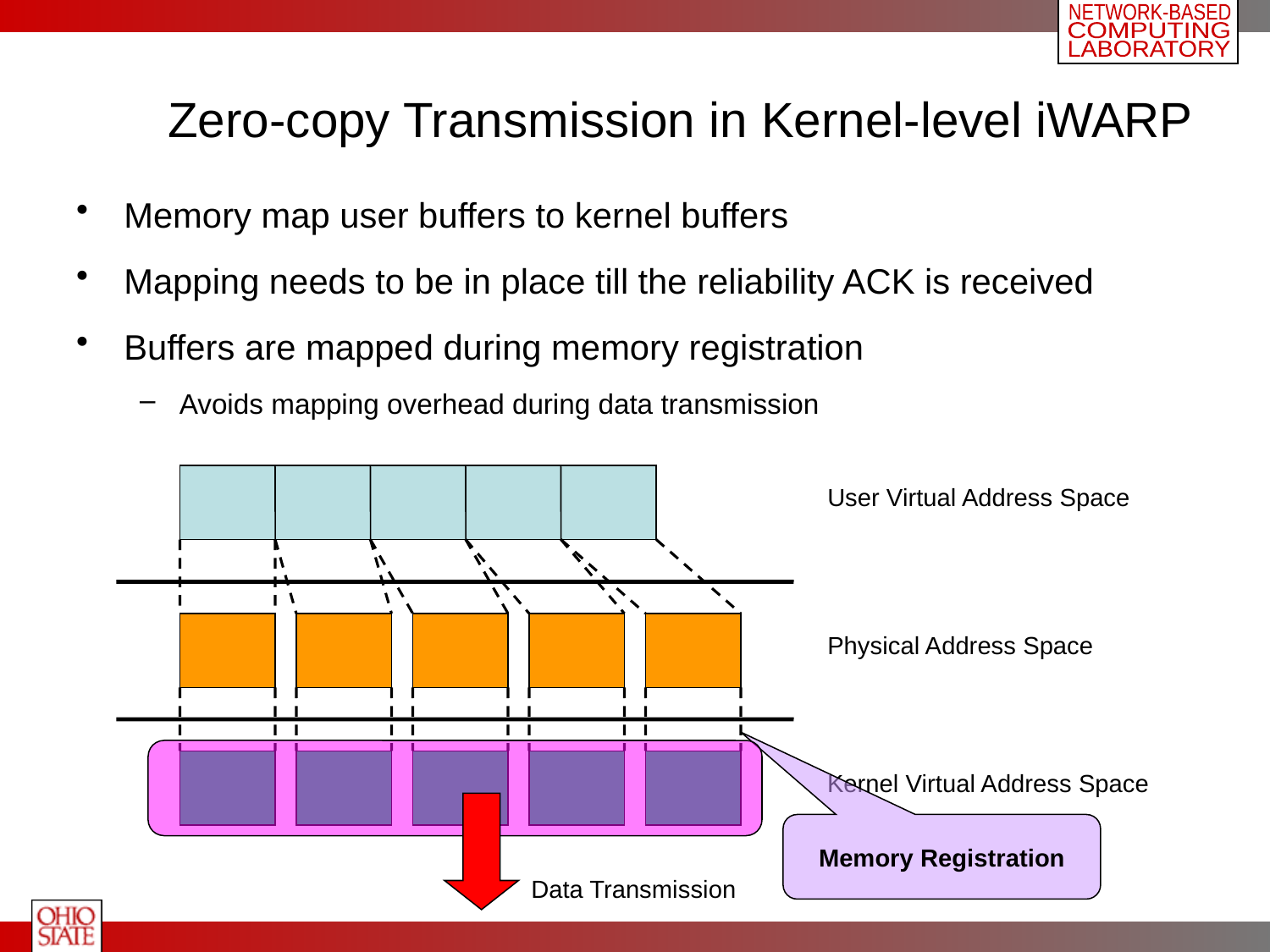

# Zero-copy Transmission in Kernel-level iWARP
Memory map user buffers to kernel buffers
Mapping needs to be in place till the reliability ACK is received
Buffers are mapped during memory registration
Avoids mapping overhead during data transmission

User Virtual Address Space

Physical Address Space

Kernel Virtual Address Space

Data Transmission
Memory Registration